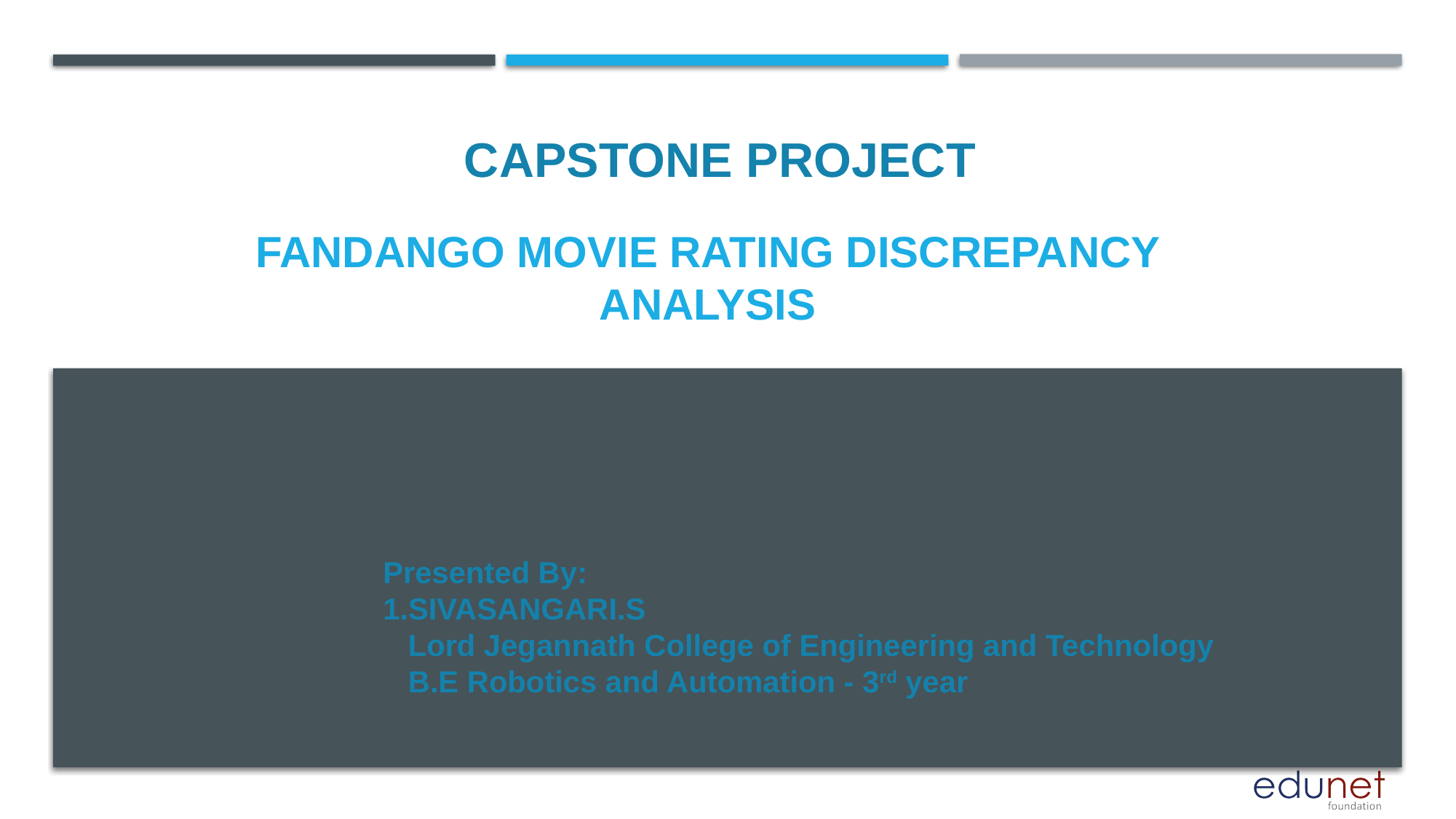

CAPSTONE PROJECT
# Fandango Movie Rating Discrepancy Analysis
Presented By:
1.SIVASANGARI.S
   Lord Jegannath College of Engineering and Technology
   B.E Robotics and Automation - 3rd year